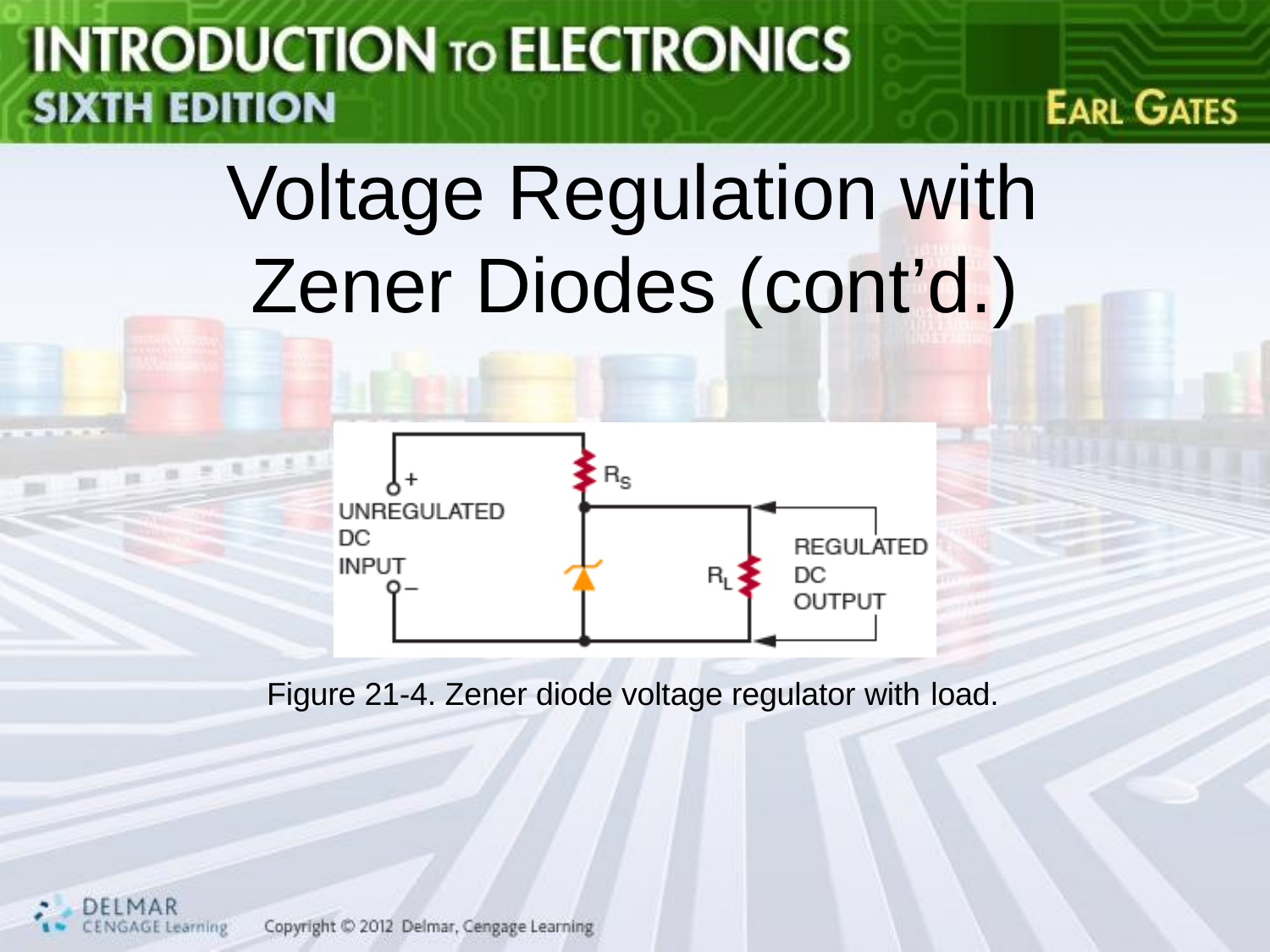

# Voltage Regulation with  Zener Diodes (cont’d.)

Figure 21-4. Zener diode voltage regulator with load.